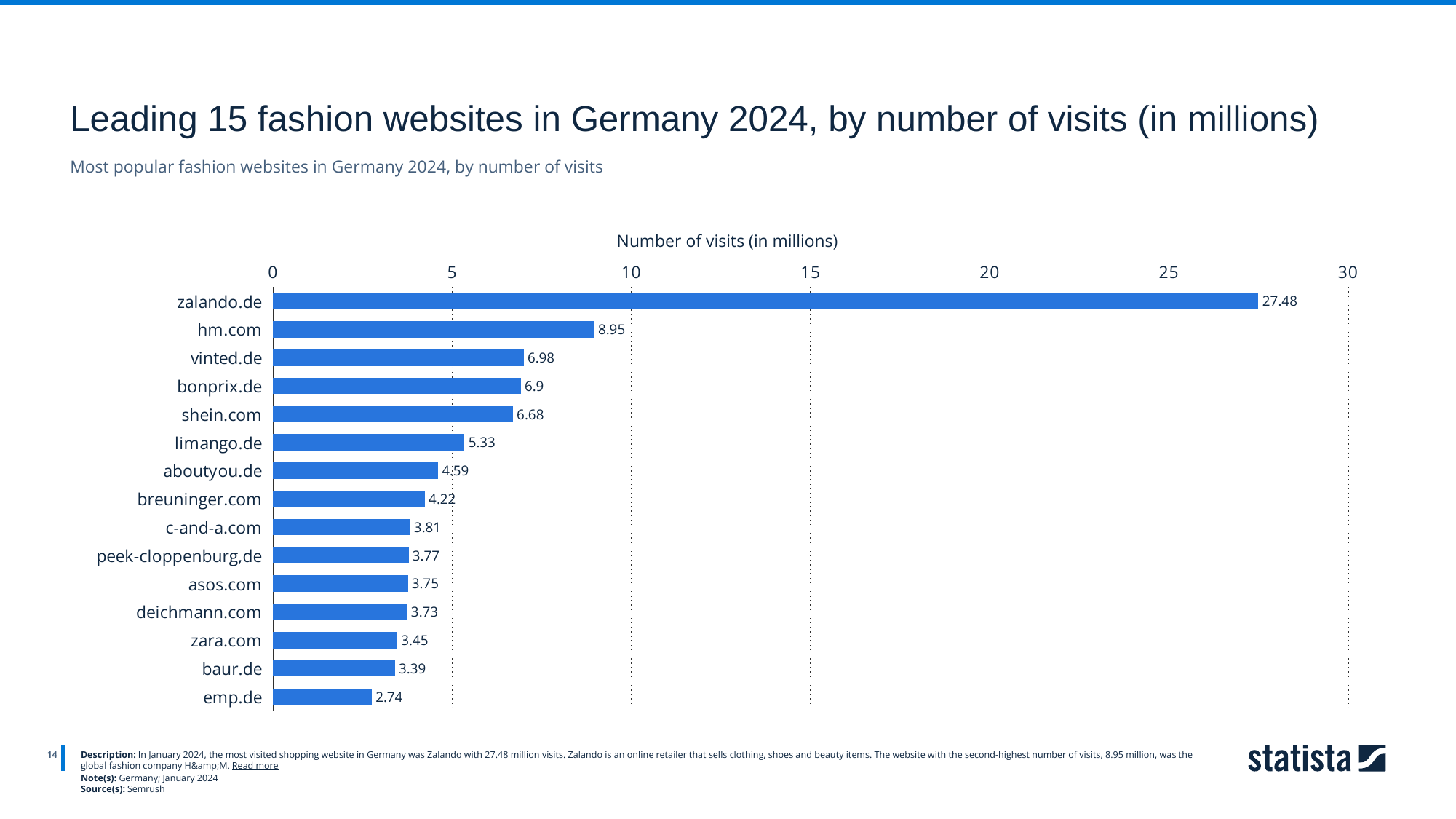

Leading 15 fashion websites in Germany 2024, by number of visits (in millions)
Most popular fashion websites in Germany 2024, by number of visits
Number of visits (in millions)

### Chart

| Category | Column1 |
|---|---|
| zalando.de | 27.48 |
| hm.com | 8.95 |
| vinted.de | 6.98 |
| bonprix.de | 6.9 |
| shein.com | 6.68 |
| limango.de | 5.33 |
| aboutyou.de | 4.59 |
| breuninger.com | 4.22 |
| c-and-a.com | 3.81 |
| peek-cloppenburg,de | 3.77 |
| asos.com | 3.75 |
| deichmann.com | 3.73 |
| zara.com | 3.45 |
| baur.de | 3.39 |
| emp.de | 2.74 |
14
Description: In January 2024, the most visited shopping website in Germany was Zalando with 27.48 million visits. Zalando is an online retailer that sells clothing, shoes and beauty items. The website with the second-highest number of visits, 8.95 million, was the global fashion company H&amp;M. Read more
Note(s): Germany; January 2024
Source(s): Semrush